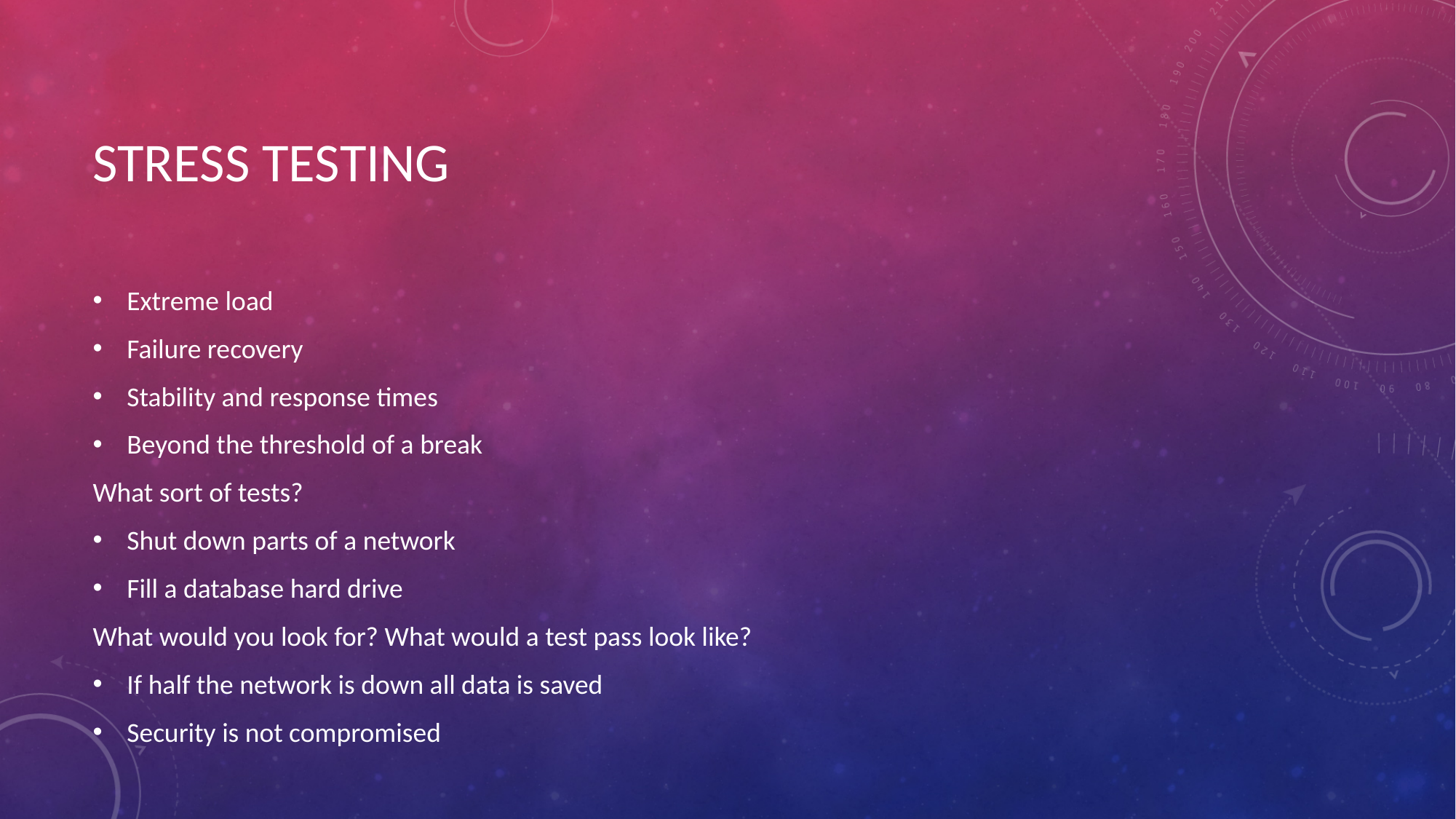

# Stress testing
Extreme load
Failure recovery
Stability and response times
Beyond the threshold of a break
What sort of tests?
Shut down parts of a network
Fill a database hard drive
What would you look for? What would a test pass look like?
If half the network is down all data is saved
Security is not compromised